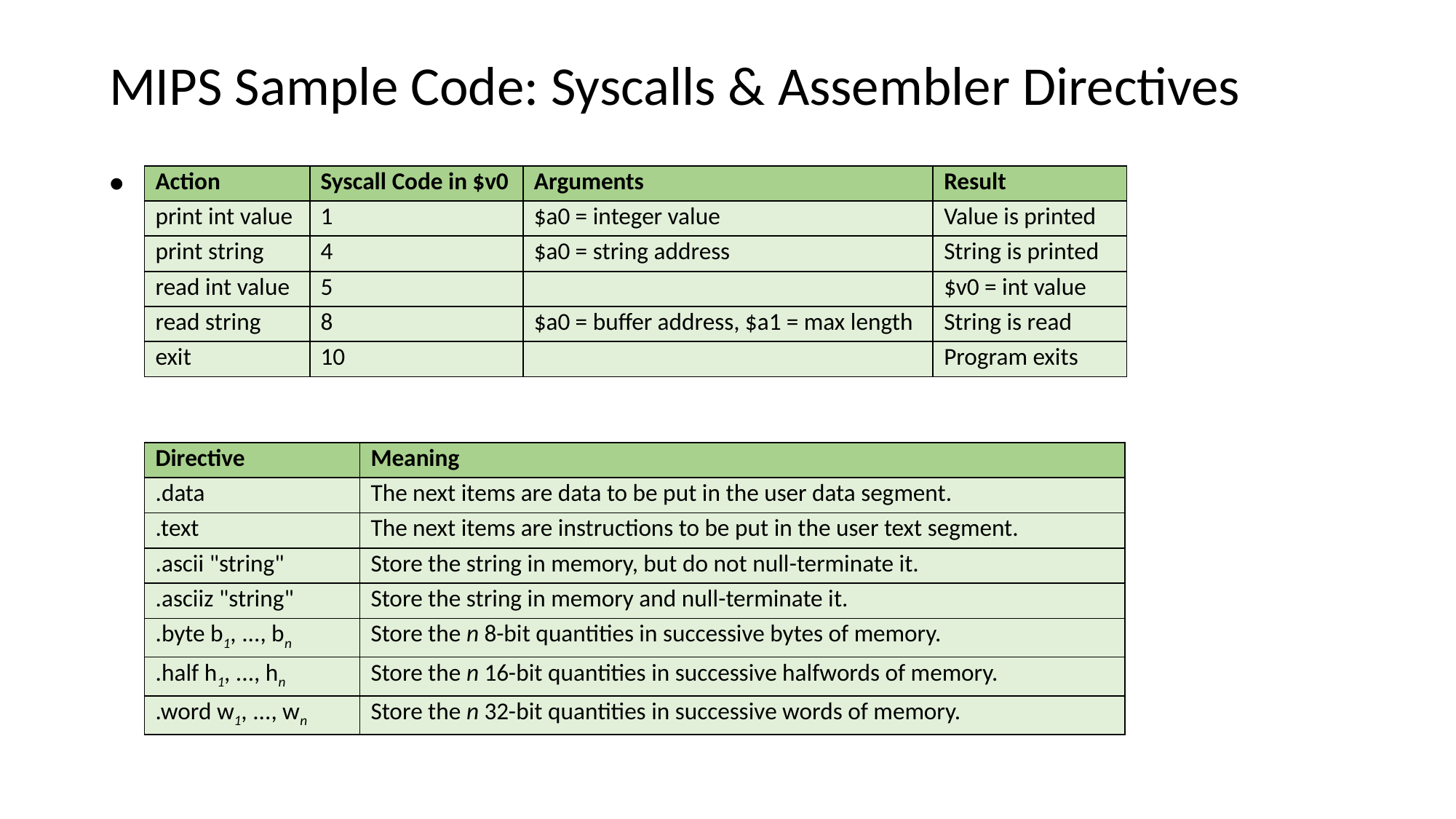

# MIPS Sample Code: Syscalls & Assembler Directives

| Action | Syscall Code in $v0 | Arguments | Result |
| --- | --- | --- | --- |
| print int value | 1 | $a0 = integer value | Value is printed |
| print string | 4 | $a0 = string address | String is printed |
| read int value | 5 |  | $v0 = int value |
| read string | 8 | $a0 = buffer address, $a1 = max length | String is read |
| exit | 10 |  | Program exits |
| Directive | Meaning |
| --- | --- |
| .data | The next items are data to be put in the user data segment. |
| .text | The next items are instructions to be put in the user text segment. |
| .ascii "string" | Store the string in memory, but do not null-terminate it. |
| .asciiz "string" | Store the string in memory and null-terminate it. |
| .byte b1, ..., bn | Store the n 8-bit quantities in successive bytes of memory. |
| .half h1, ..., hn | Store the n 16-bit quantities in successive halfwords of memory. |
| .word w1, ..., wn | Store the n 32-bit quantities in successive words of memory. |